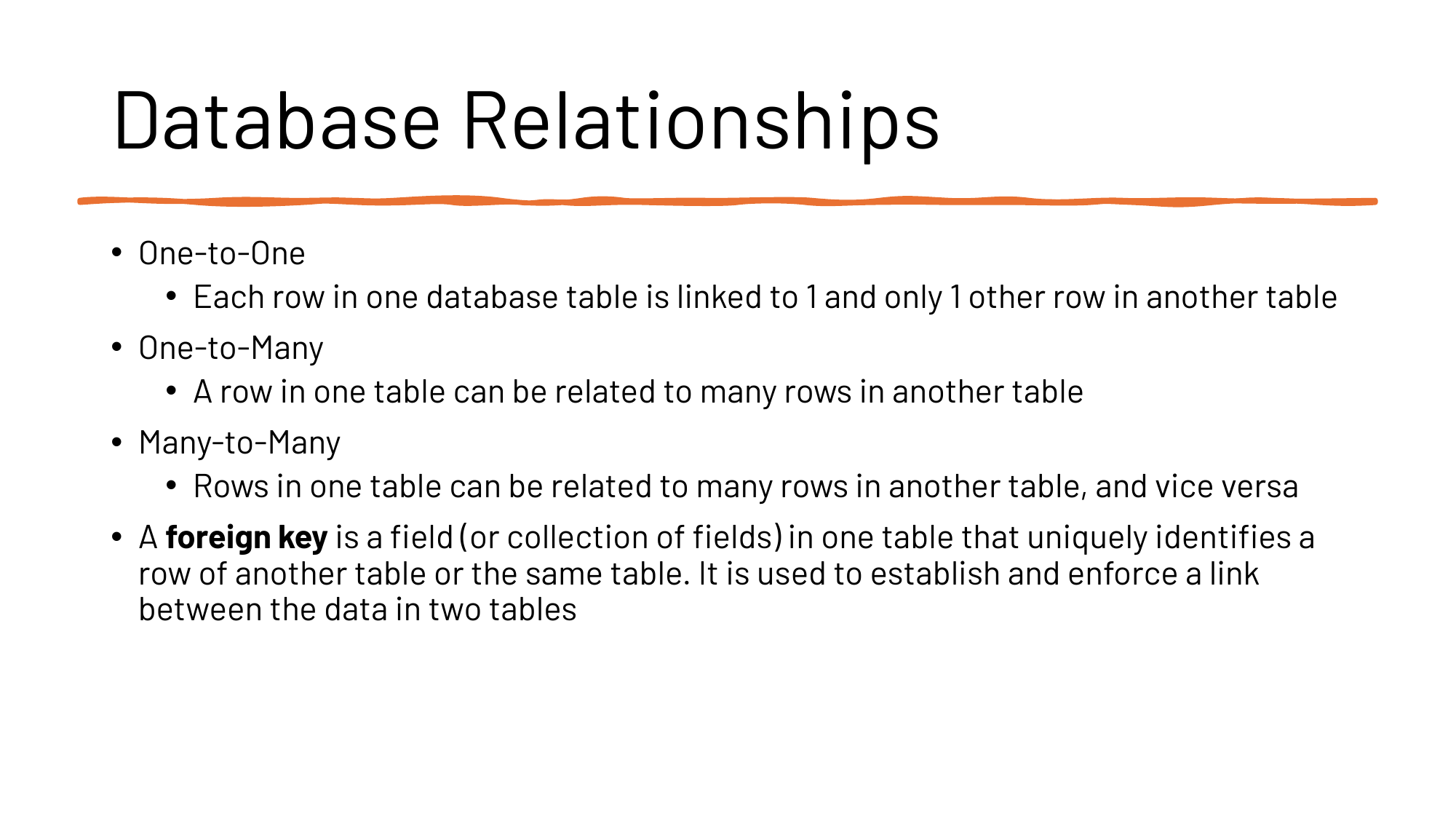

# Database Relationships

One-to-One
Each row in one database table is linked to 1 and only 1 other row in another table
One-to-Many
A row in one table can be related to many rows in another table
Many-to-Many
Rows in one table can be related to many rows in another table, and vice versa
A foreign key is a field (or collection of fields) in one table that uniquely identifies a row of another table or the same table. It is used to establish and enforce a link between the data in two tables